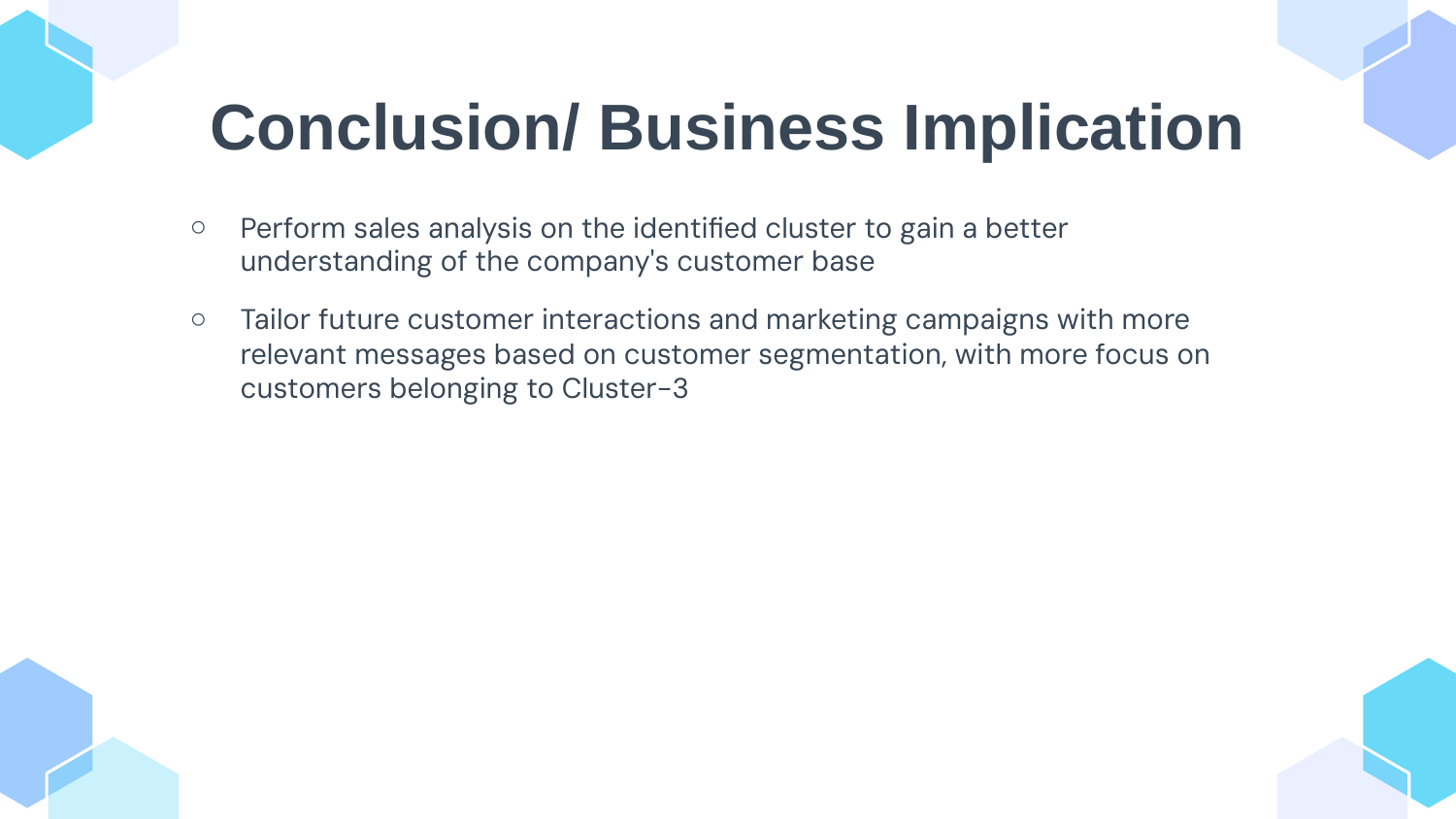

# Conclusion/ Business Implication
Perform sales analysis on the identified cluster to gain a better understanding of the company's customer base
Tailor future customer interactions and marketing campaigns with more relevant messages based on customer segmentation, with more focus on customers belonging to Cluster-3